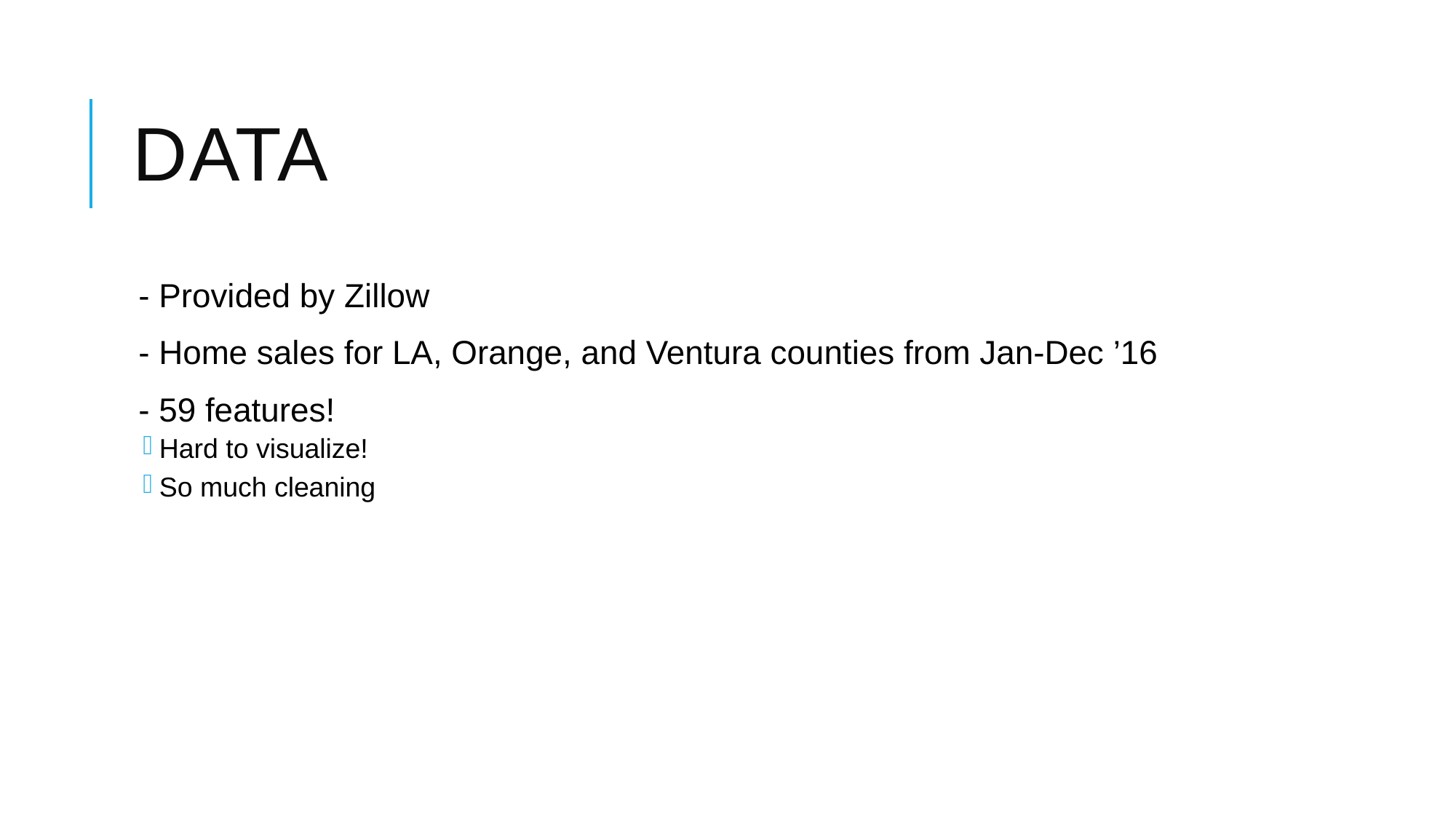

# Data
- Provided by Zillow
- Home sales for LA, Orange, and Ventura counties from Jan-Dec ’16
- 59 features!
Hard to visualize!
So much cleaning